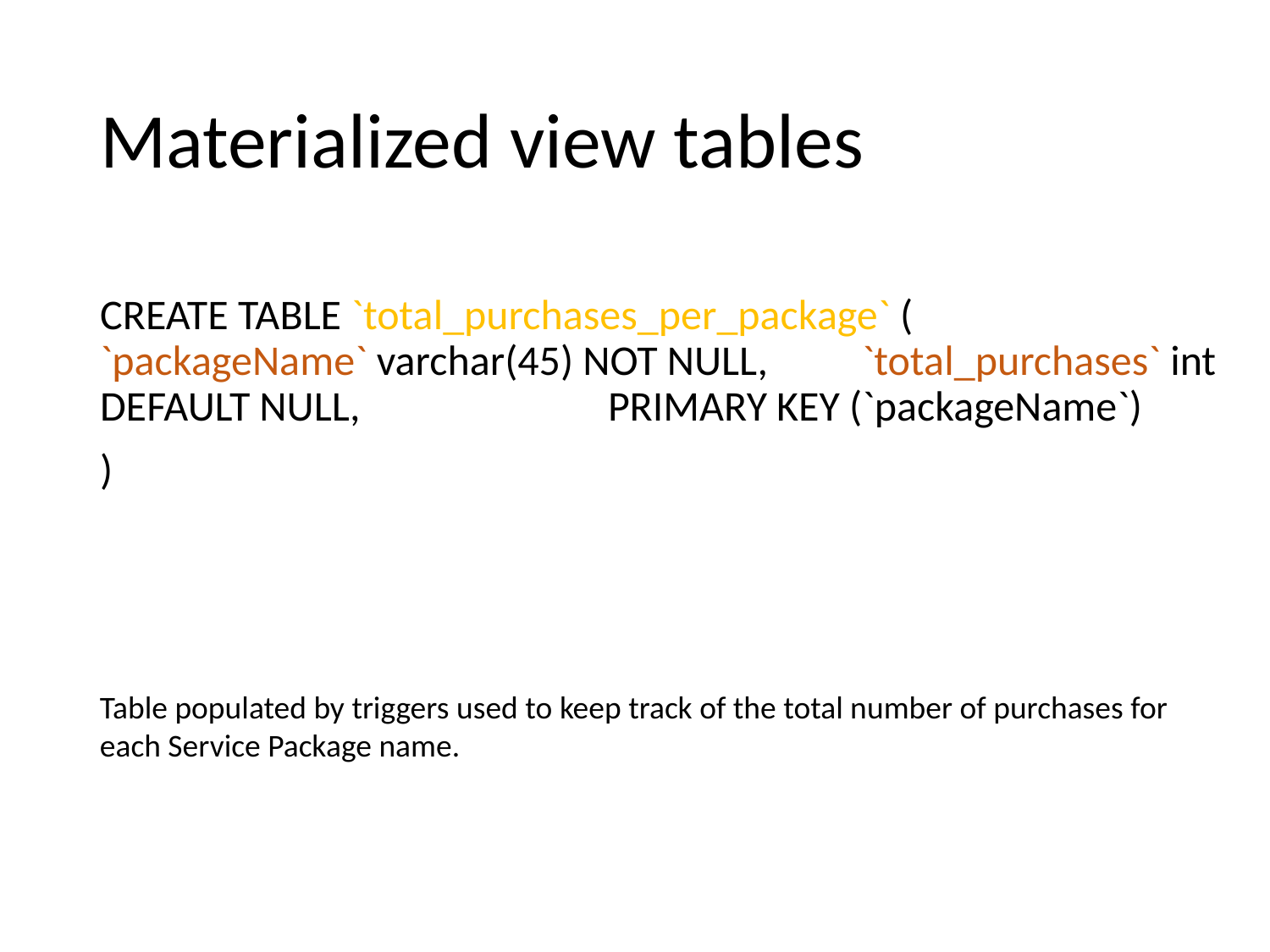

# Materialized view tables
CREATE TABLE `total_purchases_per_package` (  	`packageName` varchar(45) NOT NULL,  	`total_purchases` int DEFAULT NULL,  		PRIMARY KEY (`packageName`)
)
Table populated by triggers used to keep track of the total number of purchases for each Service Package name.